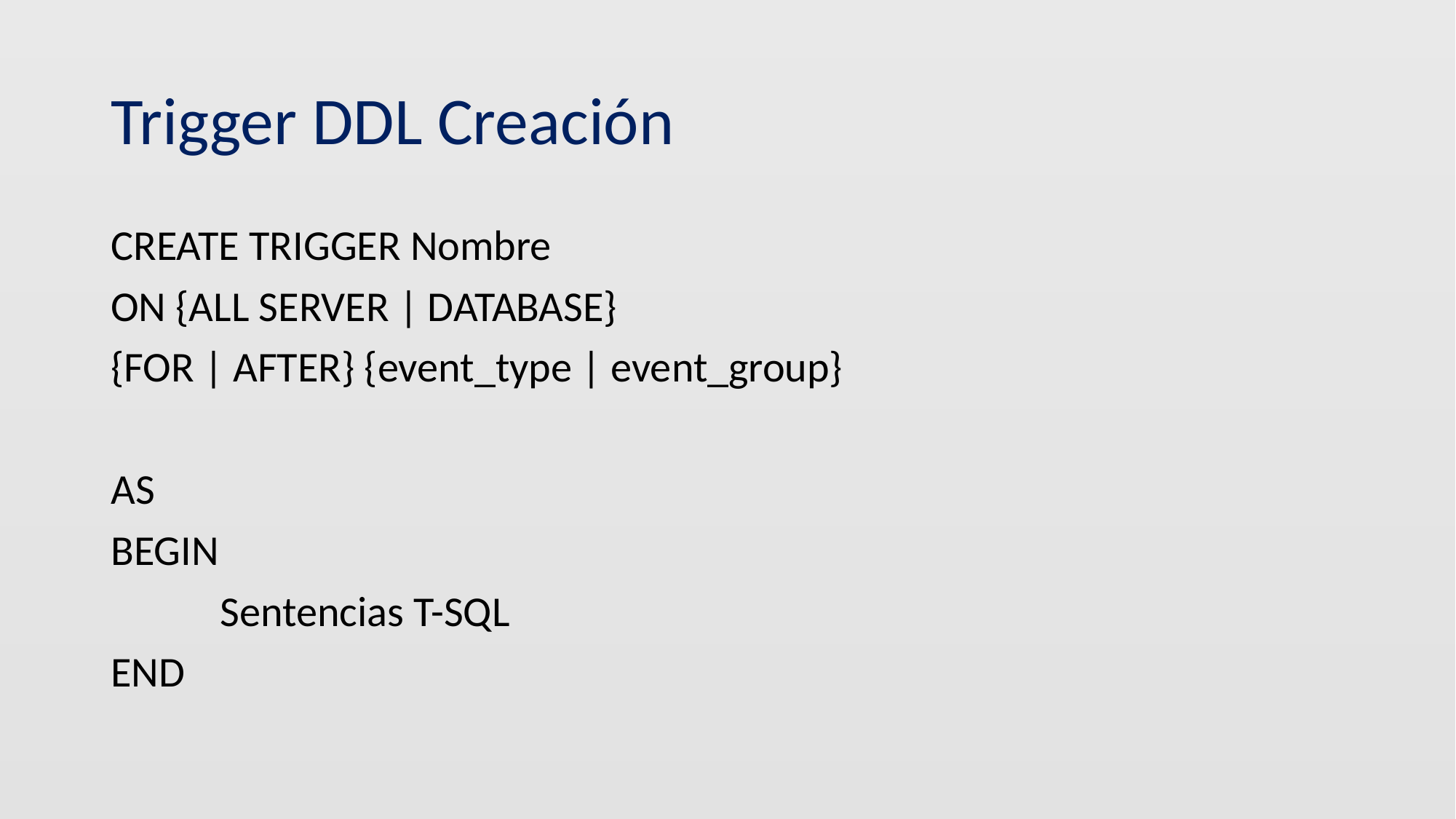

# Trigger DDL Creación
CREATE TRIGGER Nombre
ON {ALL SERVER | DATABASE}
{FOR | AFTER} {event_type | event_group}

AS
BEGIN
	Sentencias T-SQL
END